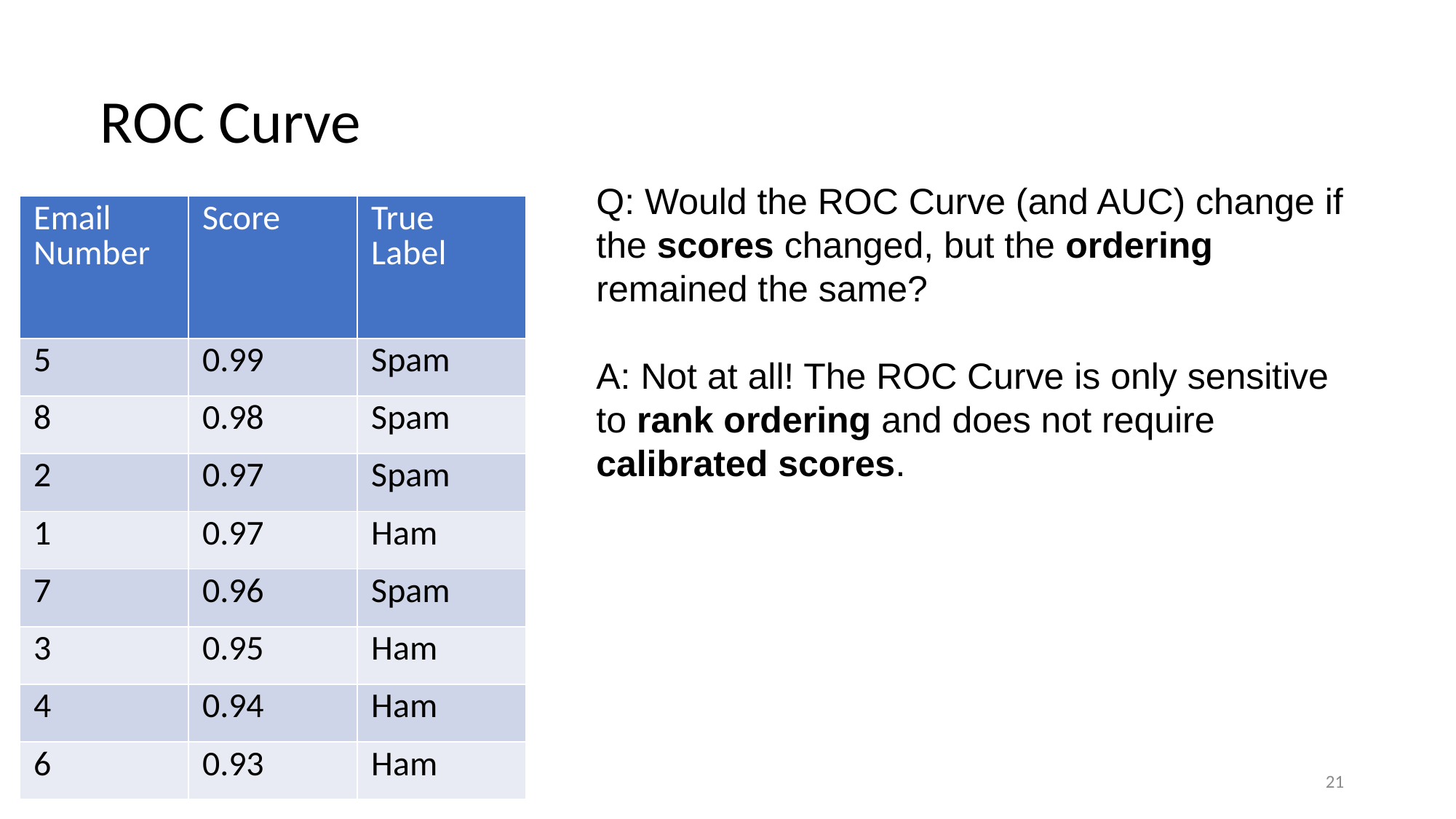

ROC Curve
Q: Would the ROC Curve (and AUC) change if the scores changed, but the ordering remained the same?

A: Not at all! The ROC Curve is only sensitive to rank ordering and does not require calibrated scores.
| Email Number | Score | True Label |
| --- | --- | --- |
| 5 | 0.99 | Spam |
| 8 | 0.98 | Spam |
| 2 | 0.97 | Spam |
| 1 | 0.97 | Ham |
| 7 | 0.96 | Spam |
| 3 | 0.95 | Ham |
| 4 | 0.94 | Ham |
| 6 | 0.93 | Ham |
21